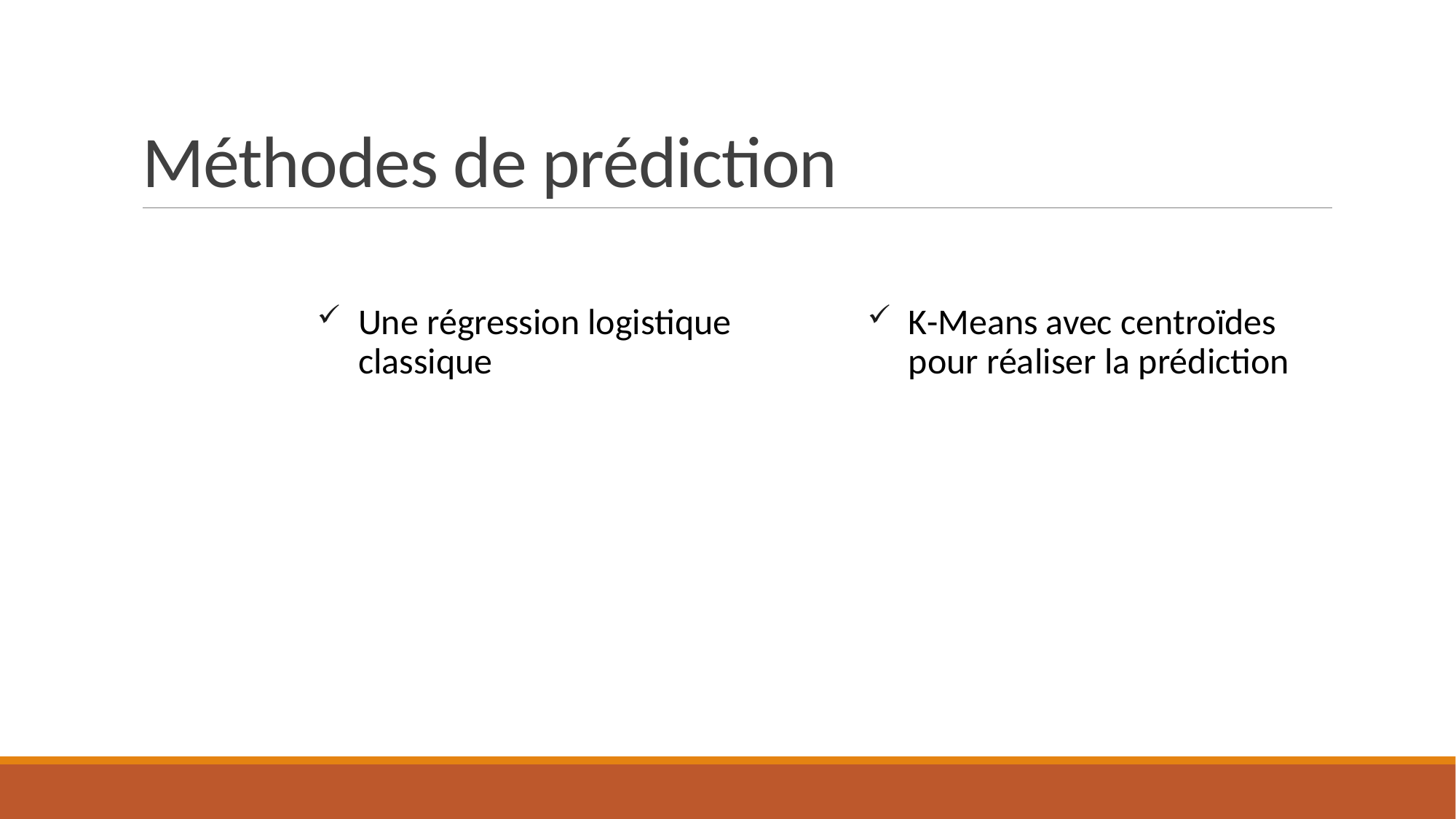

# Méthodes de prédiction
Une régression logistique classique
K-Means avec centroïdes pour réaliser la prédiction